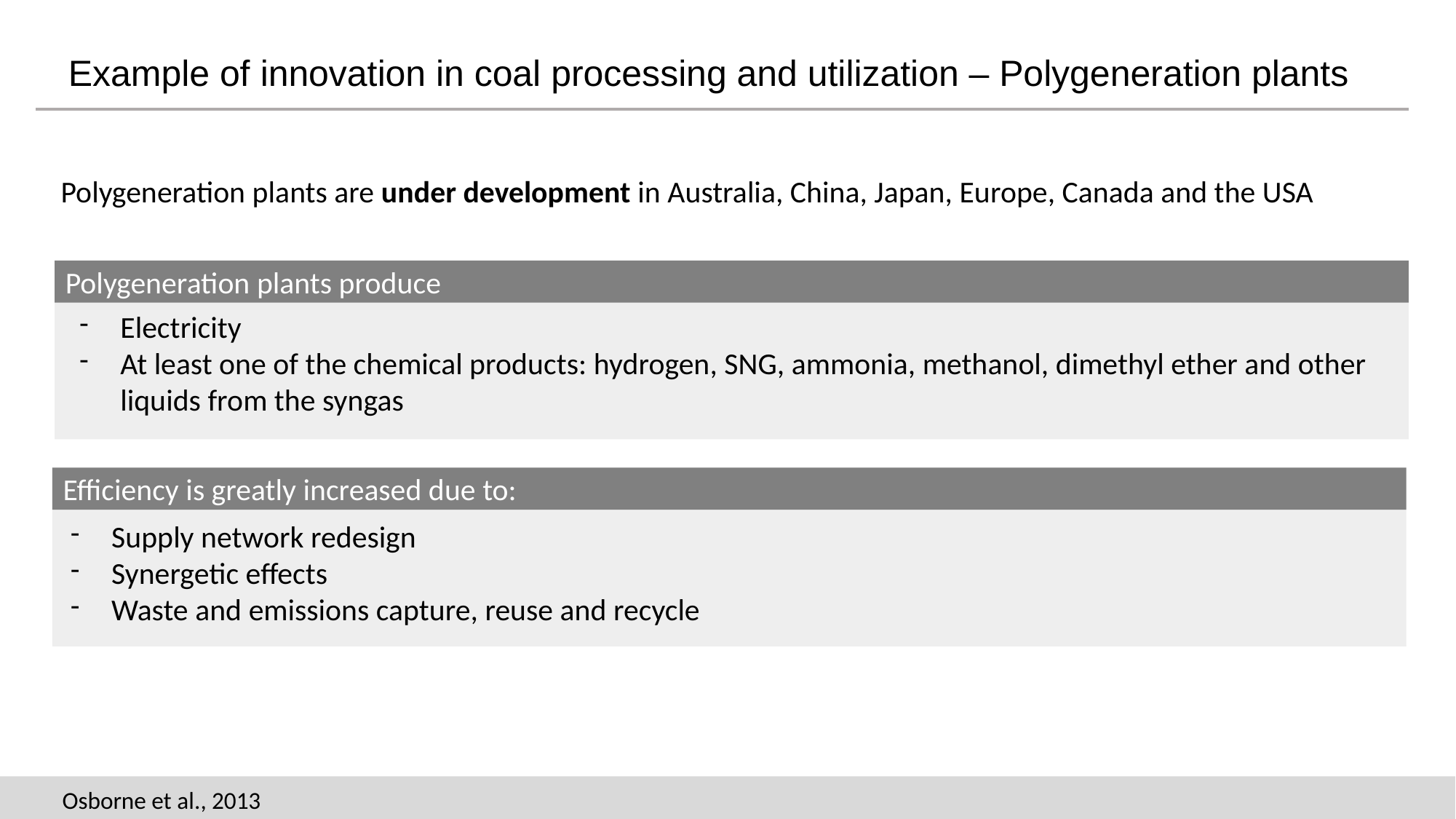

Example of innovation in coal processing and utilization – Polygeneration plants
Polygeneration plants are under development in Australia, China, Japan, Europe, Canada and the USA

Polygeneration plants produce

Electricity
At least one of the chemical products: hydrogen, SNG, ammonia, methanol, dimethyl ether and other liquids from the syngas

Efficiency is greatly increased due to:

Supply network redesign
Synergetic effects
Waste and emissions capture, reuse and recycle

Osborne et al., 2013